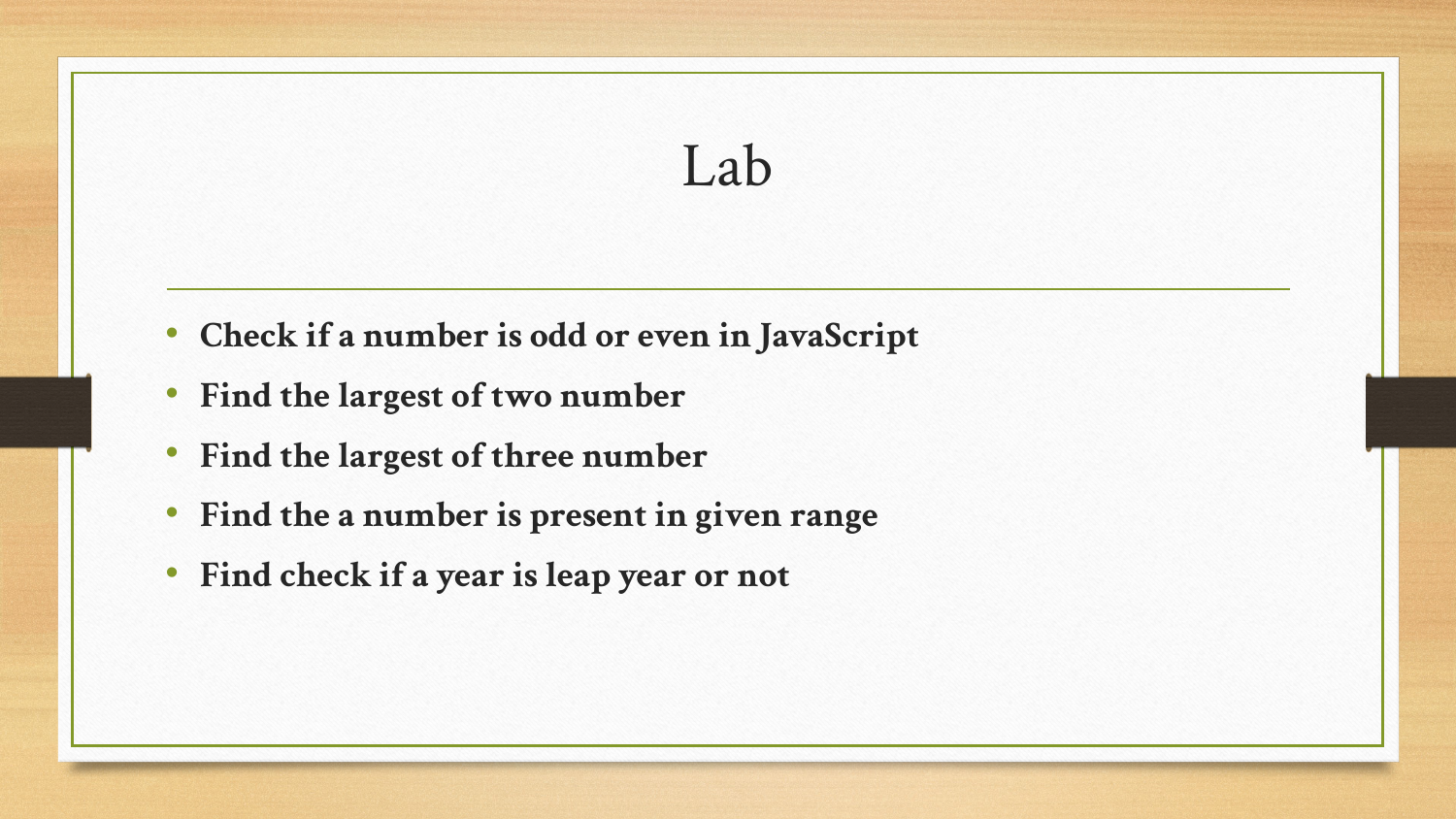

# Lab
Check if a number is odd or even in JavaScript
Find the largest of two number
Find the largest of three number
Find the a number is present in given range
Find check if a year is leap year or not